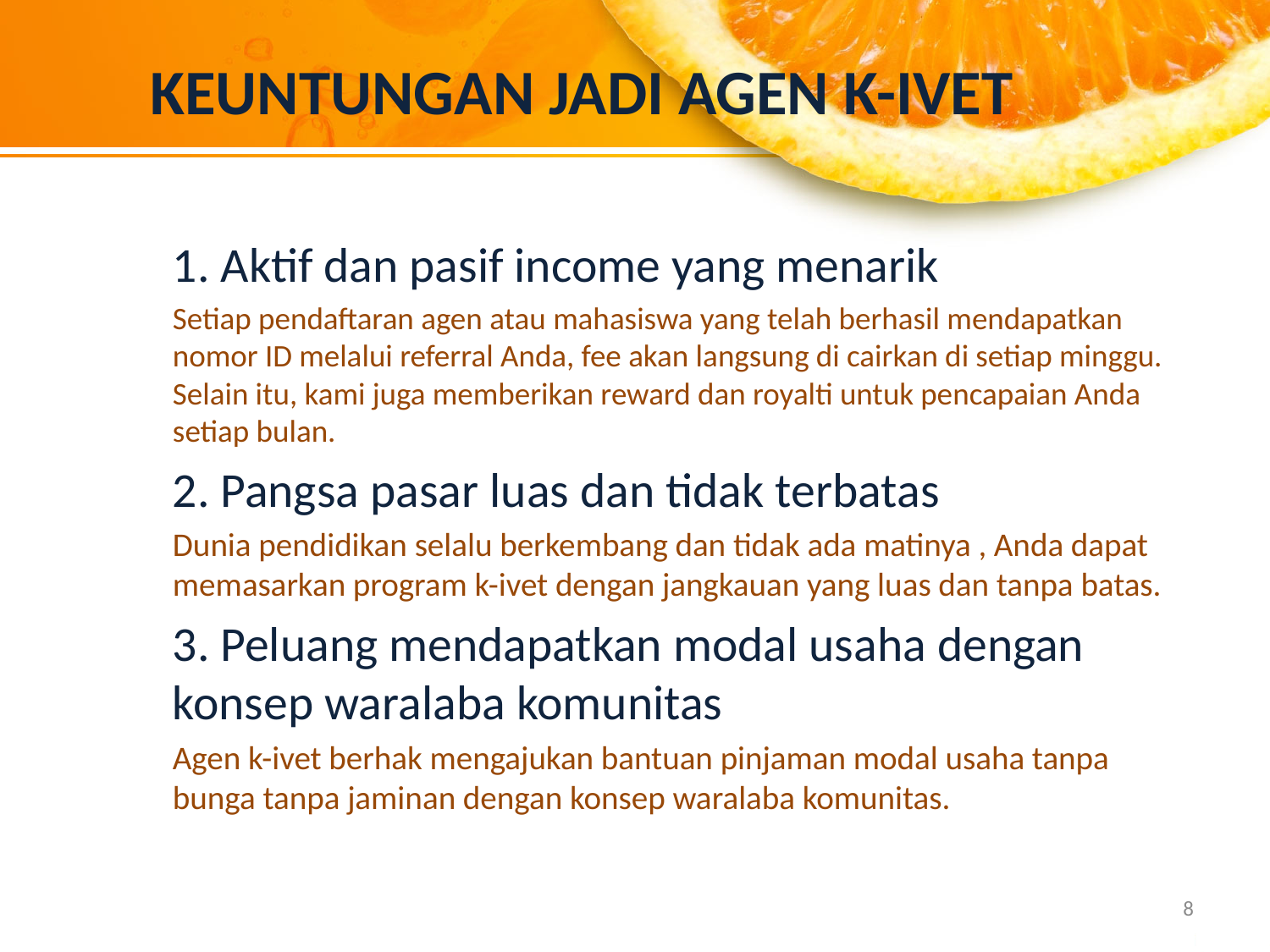

# KEUNTUNGAN JADI AGEN K-IVET
1. Aktif dan pasif income yang menarik
Setiap pendaftaran agen atau mahasiswa yang telah berhasil mendapatkan nomor ID melalui referral Anda, fee akan langsung di cairkan di setiap minggu. Selain itu, kami juga memberikan reward dan royalti untuk pencapaian Anda setiap bulan.
2. Pangsa pasar luas dan tidak terbatas
Dunia pendidikan selalu berkembang dan tidak ada matinya , Anda dapat memasarkan program k-ivet dengan jangkauan yang luas dan tanpa batas.
3. Peluang mendapatkan modal usaha dengan konsep waralaba komunitas
Agen k-ivet berhak mengajukan bantuan pinjaman modal usaha tanpa bunga tanpa jaminan dengan konsep waralaba komunitas.

8